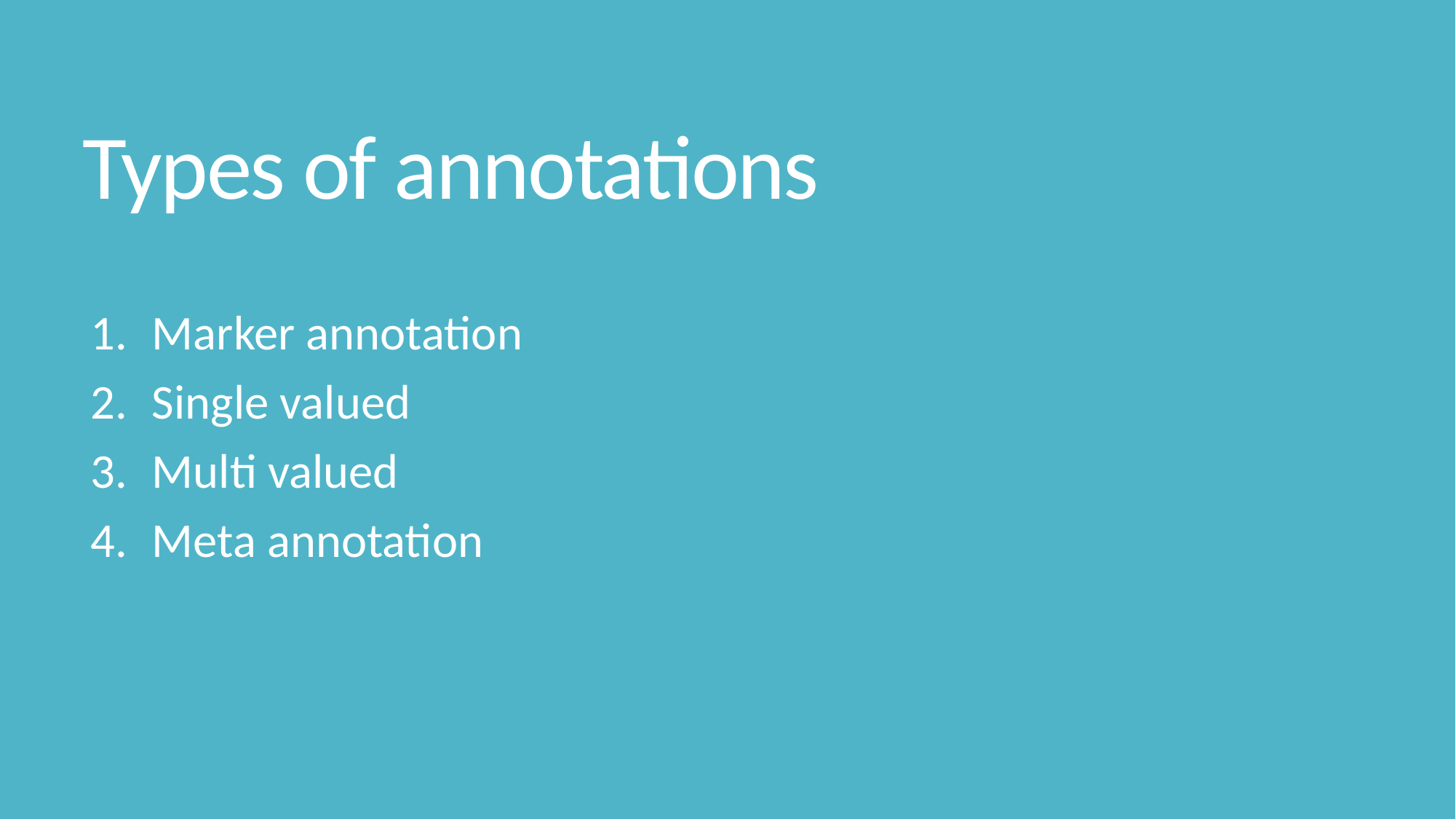

# Types of annotations
Marker annotation
Single valued
Multi valued
Meta annotation